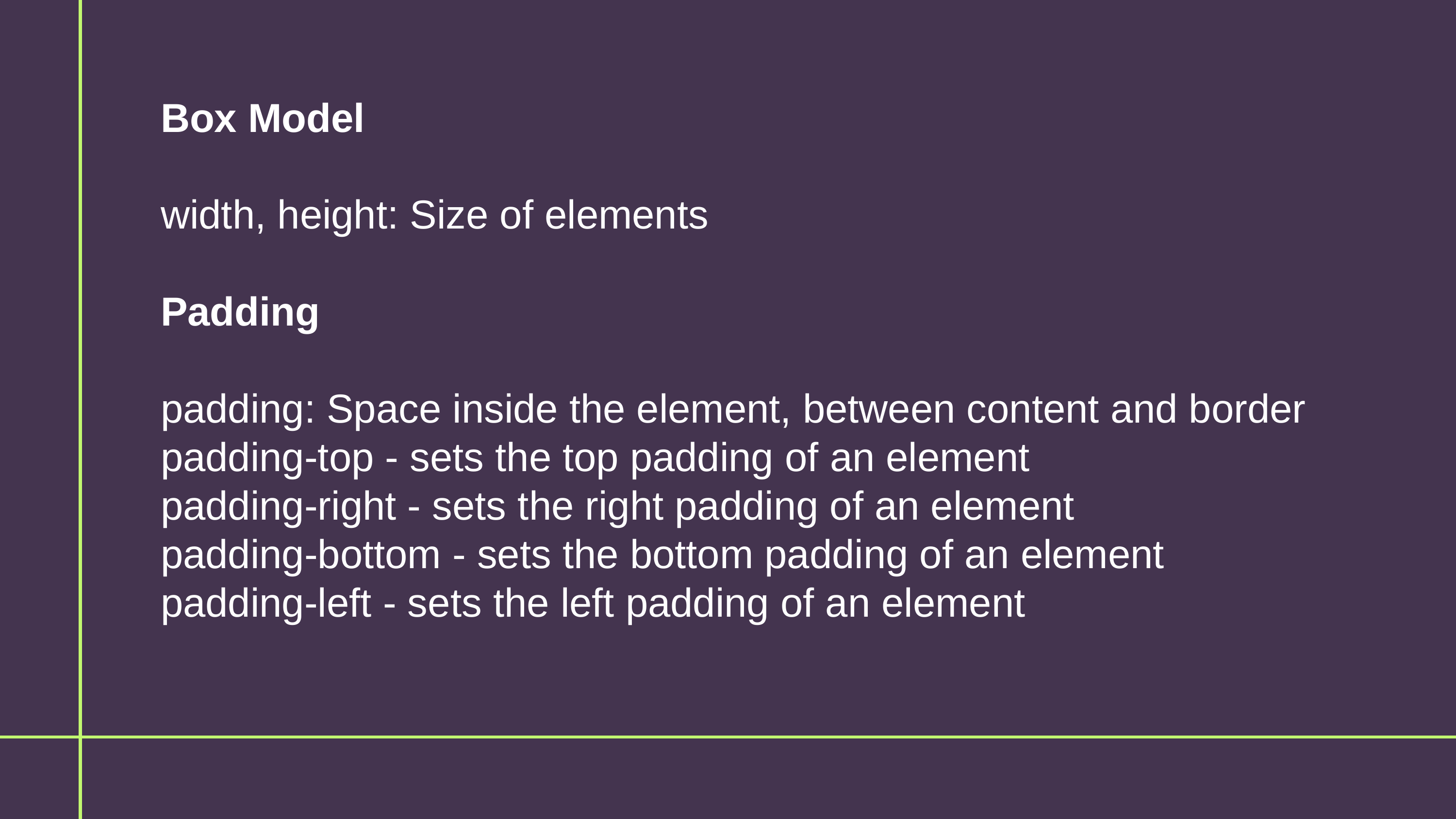

Box Model

width, height: Size of elements

Padding

padding: Space inside the element, between content and border
padding-top - sets the top padding of an element
padding-right - sets the right padding of an element
padding-bottom - sets the bottom padding of an element
padding-left - sets the left padding of an element